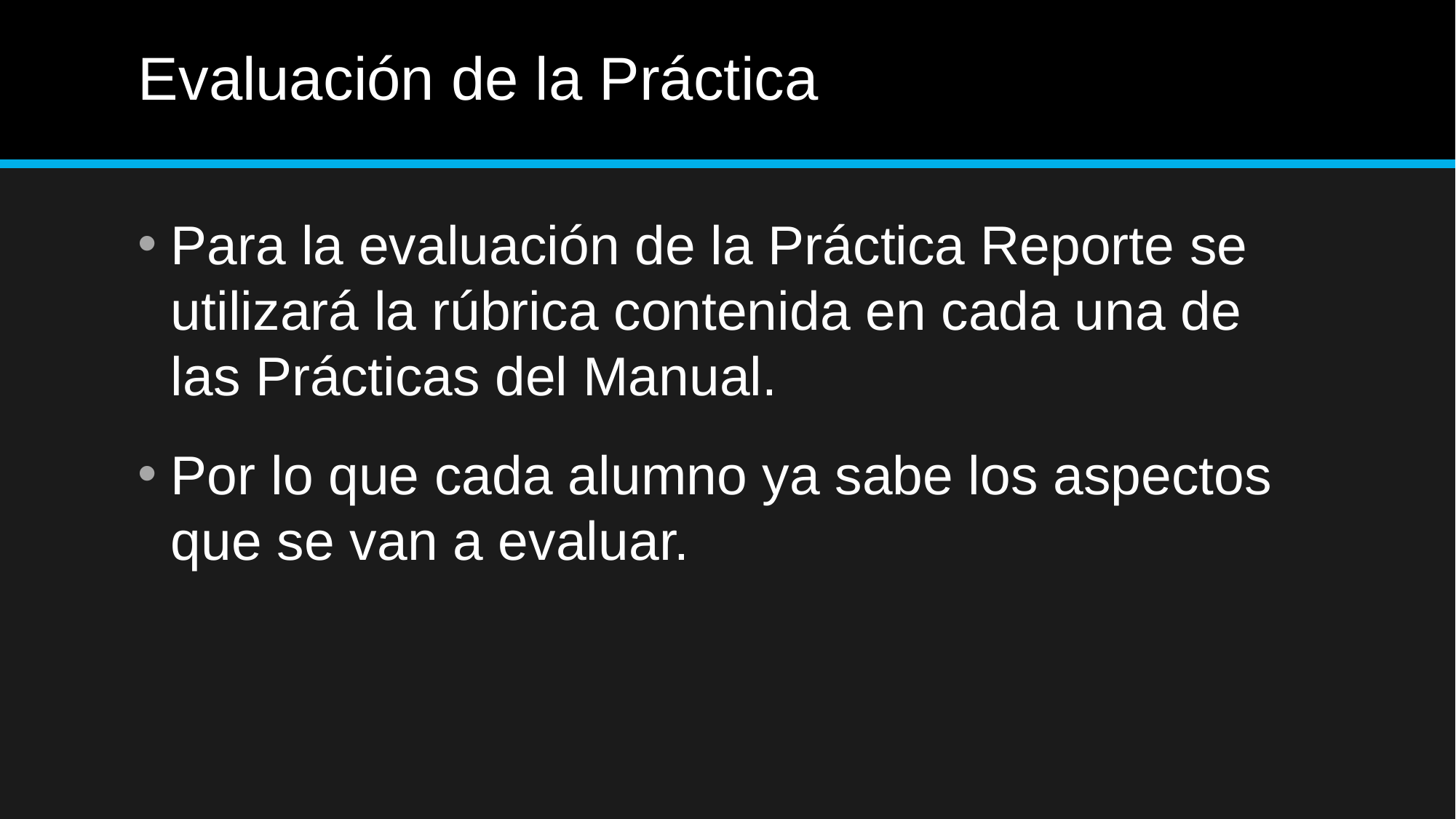

# Evaluación de la Práctica
Para la evaluación de la Práctica Reporte se utilizará la rúbrica contenida en cada una de las Prácticas del Manual.
Por lo que cada alumno ya sabe los aspectos que se van a evaluar.